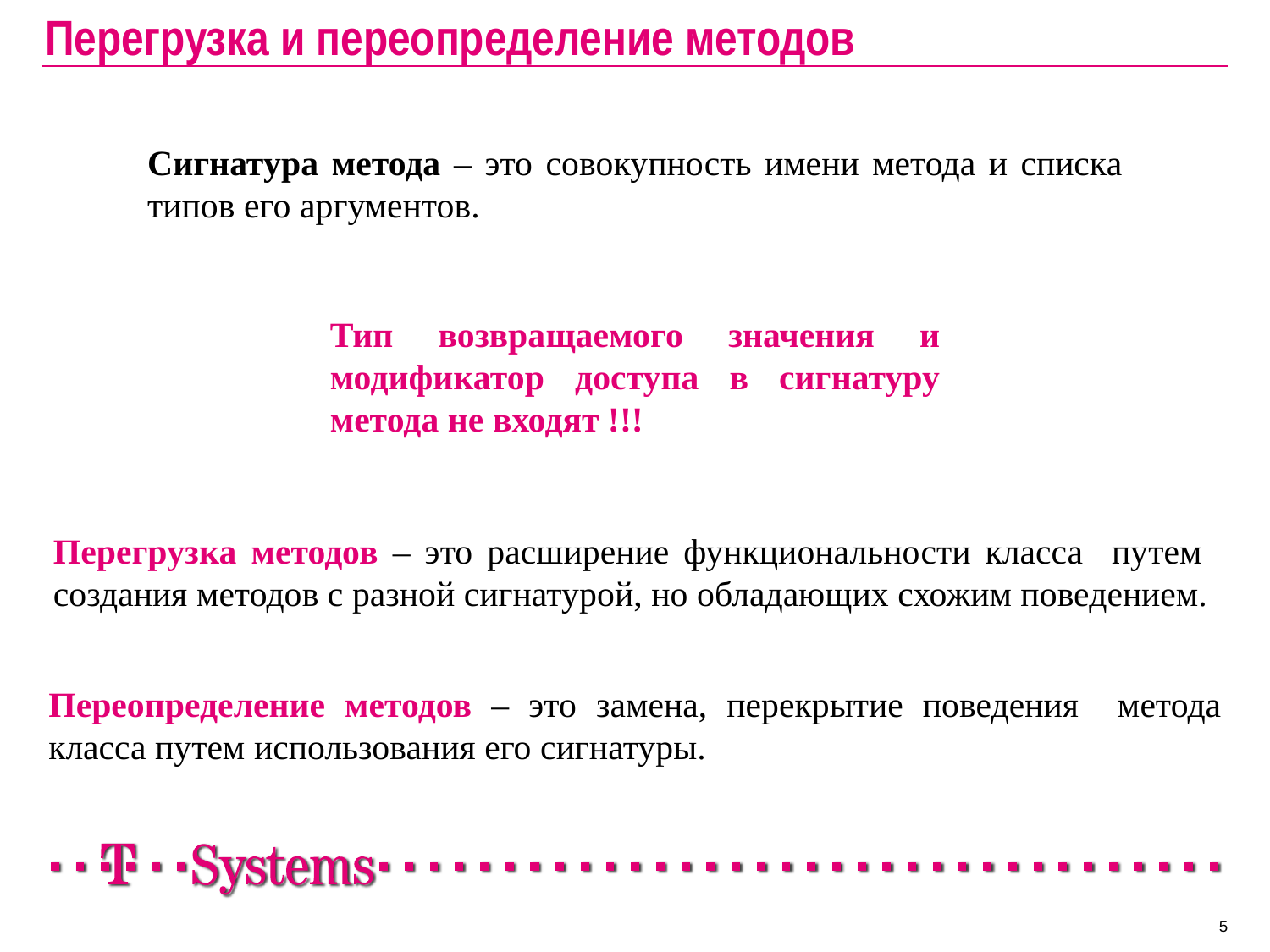

# Перегрузка и переопределение методов
Сигнатура метода – это совокупность имени метода и списка типов его аргументов.
Тип возвращаемого значения и модификатор доступа в сигнатуру метода не входят !!!
Перегрузка методов – это расширение функциональности класса  путем
создания методов с разной сигнатурой, но обладающих схожим поведением.
Переопределение методов – это замена, перекрытие поведения  метода класса путем использования его сигнатуры.
5